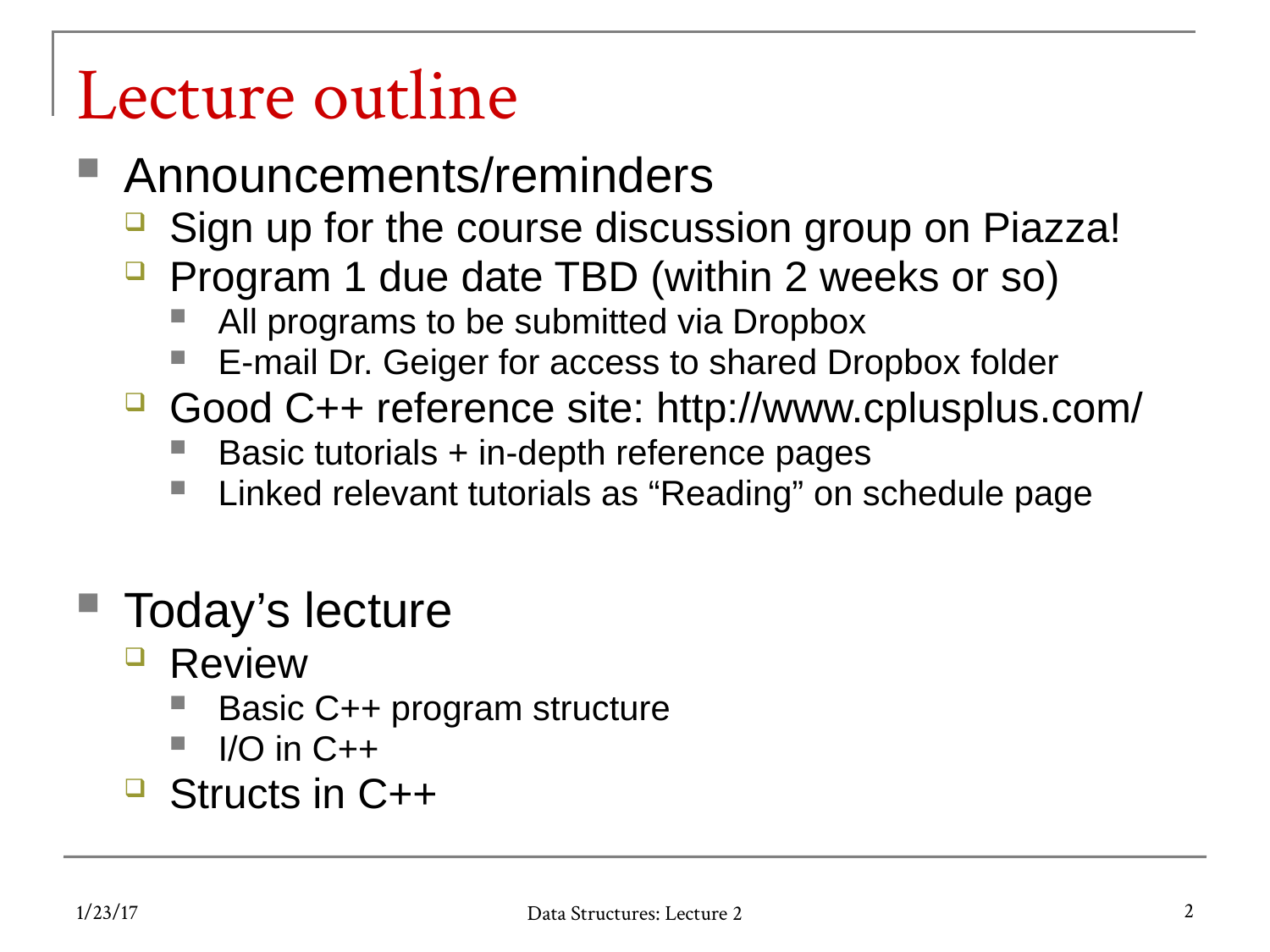

# Lecture outline
Announcements/reminders
Sign up for the course discussion group on Piazza!
Program 1 due date TBD (within 2 weeks or so)
All programs to be submitted via Dropbox
E-mail Dr. Geiger for access to shared Dropbox folder
Good C++ reference site: http://www.cplusplus.com/
Basic tutorials + in-depth reference pages
Linked relevant tutorials as “Reading” on schedule page

Today’s lecture
Review
Basic C++ program structure
I/O in C++
Structs in C++
1/23/17
2
Data Structures: Lecture 2